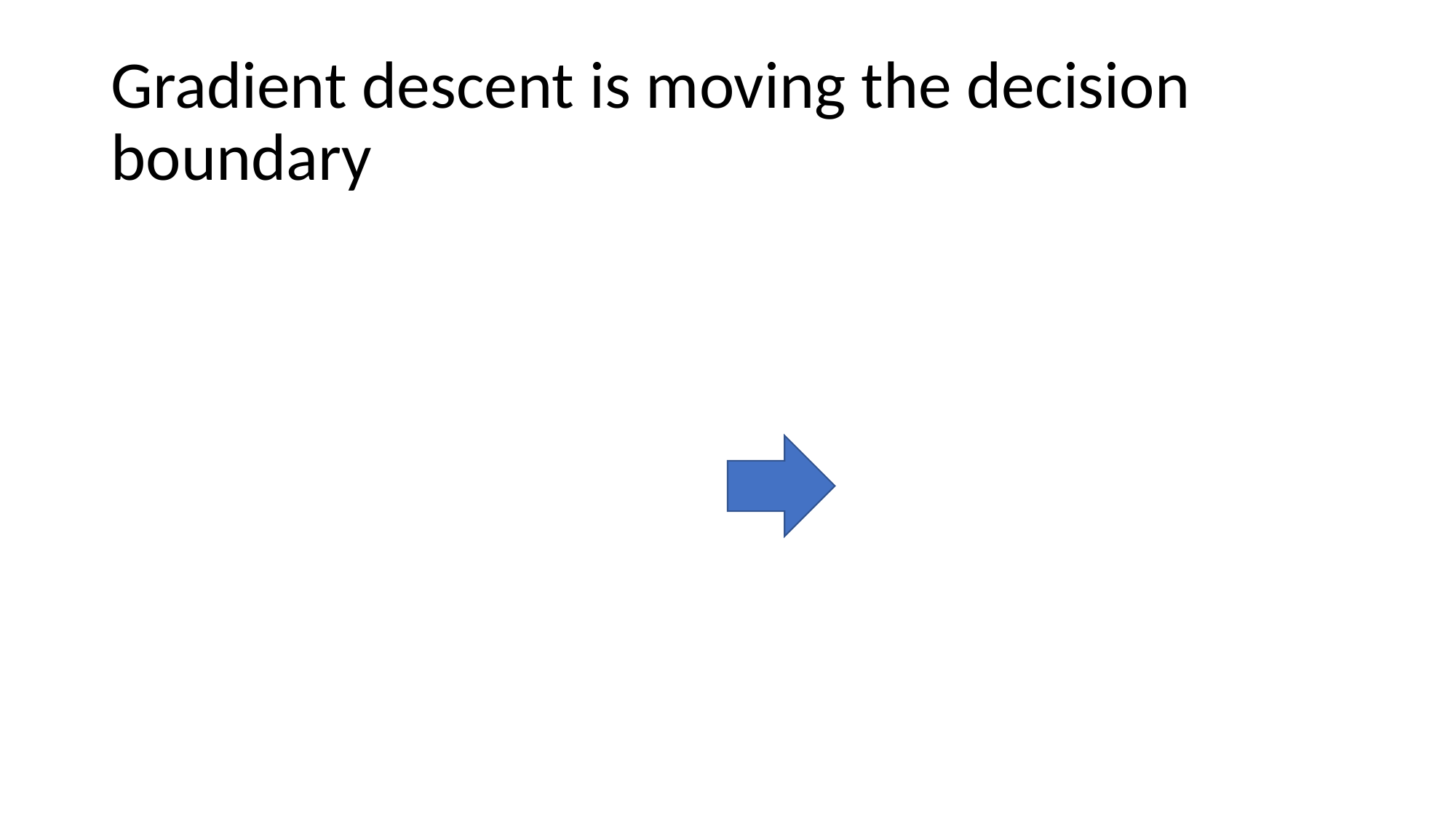

# Gradient descent is moving the decision boundary